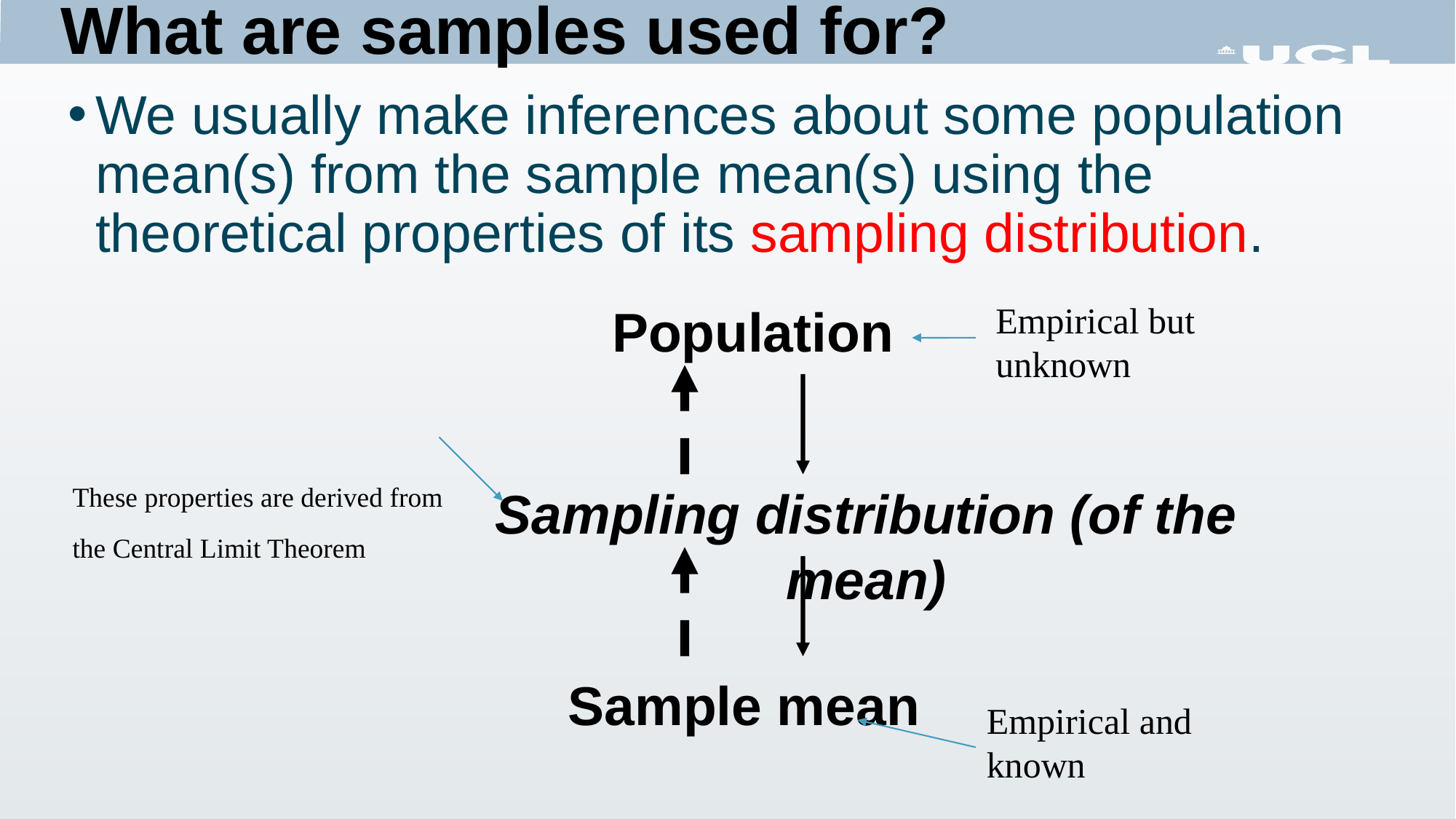

# What are samples used for?
We usually make inferences about some population mean(s) from the sample mean(s) using the theoretical properties of its sampling distribution.
Population
Empirical but unknown

These properties are derived from
the Central Limit Theorem
Sampling distribution (of the mean)

Sample mean
Empirical and known